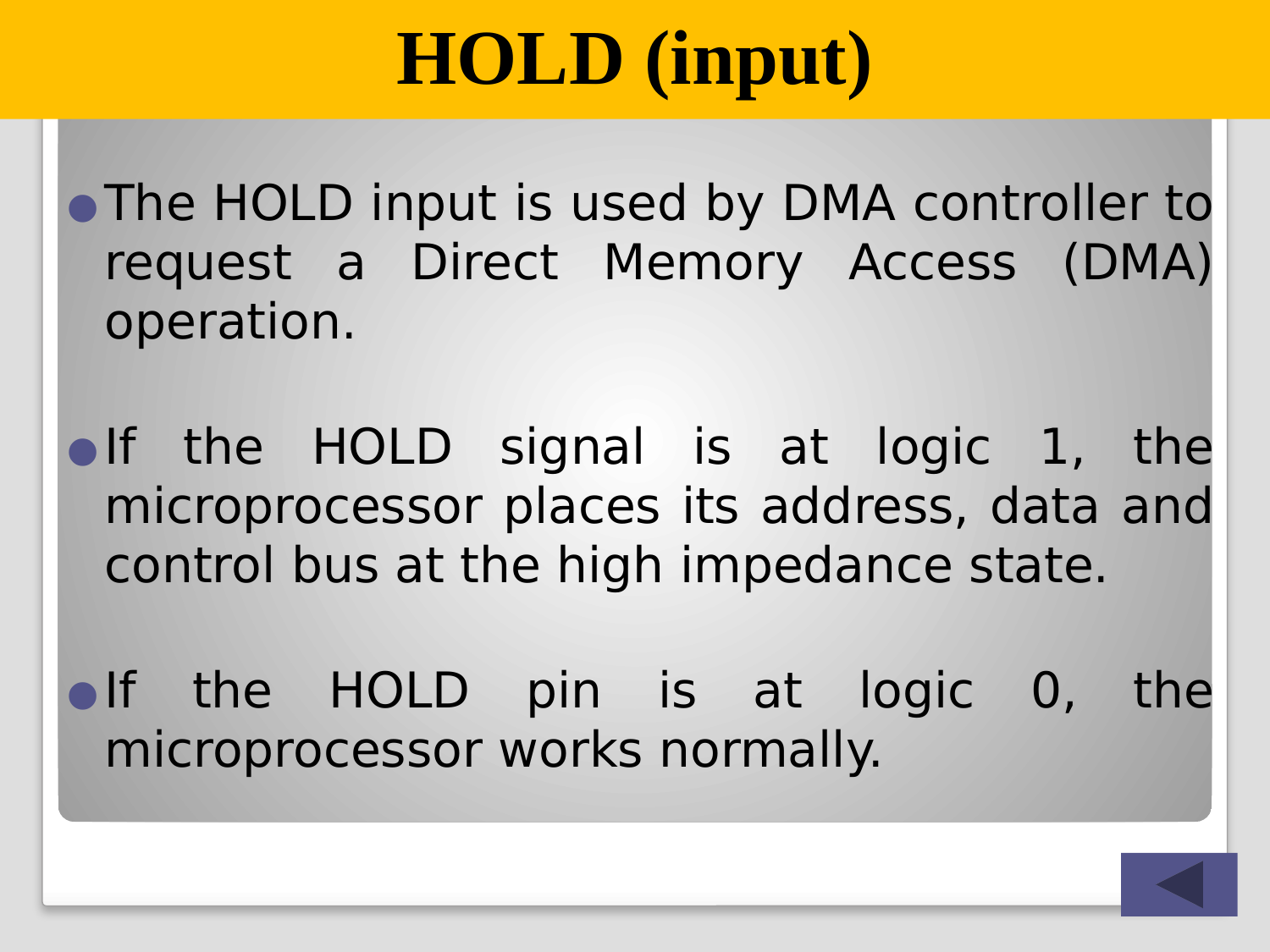

HOLD (input)
The HOLD input is used by DMA controller to request a Direct Memory Access (DMA) operation.

If the HOLD signal is at logic 1, the microprocessor places its address, data and control bus at the high impedance state.

If the HOLD pin is at logic 0, the microprocessor works normally.